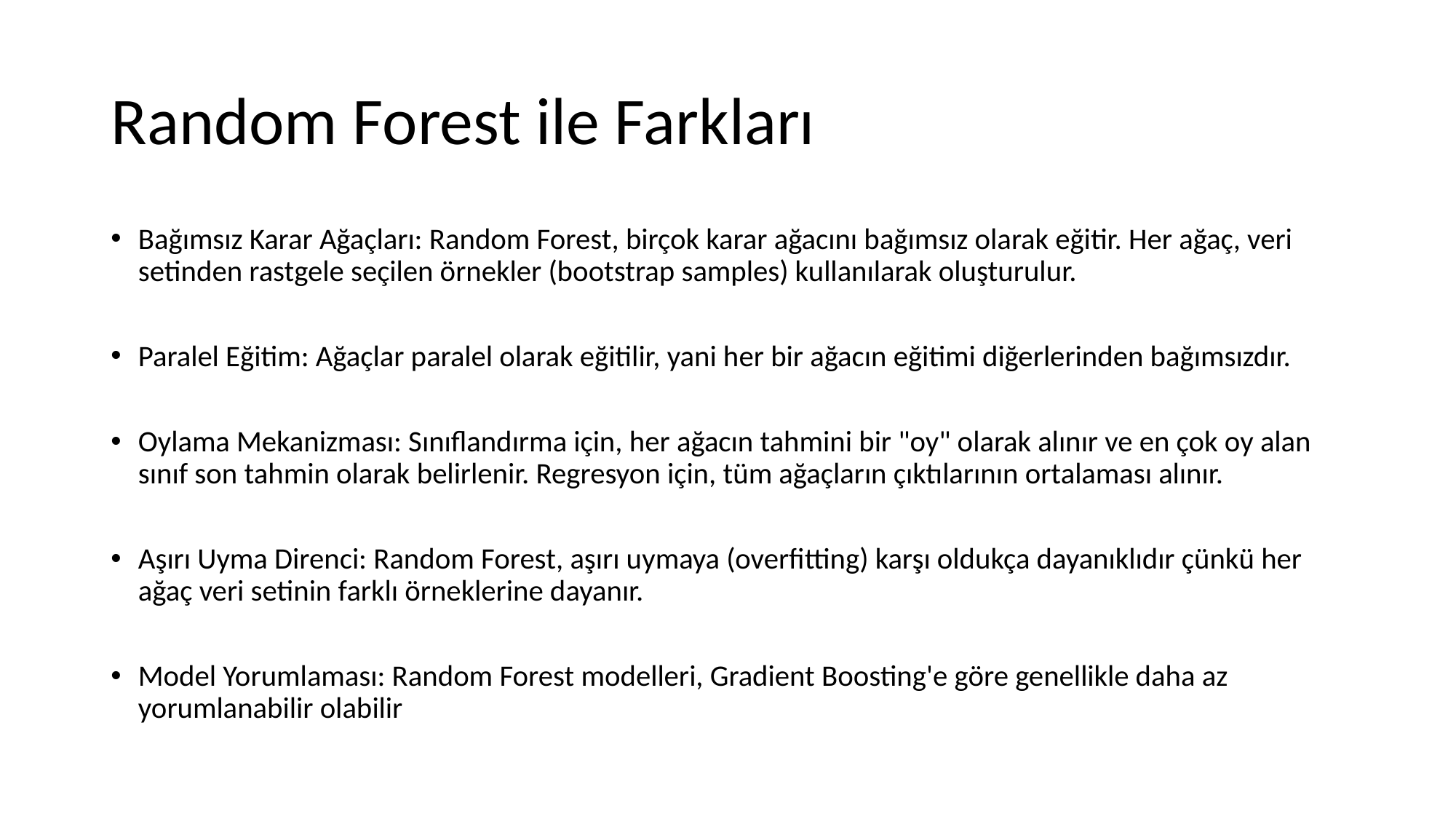

# Random Forest ile Farkları
Bağımsız Karar Ağaçları: Random Forest, birçok karar ağacını bağımsız olarak eğitir. Her ağaç, veri setinden rastgele seçilen örnekler (bootstrap samples) kullanılarak oluşturulur.

Paralel Eğitim: Ağaçlar paralel olarak eğitilir, yani her bir ağacın eğitimi diğerlerinden bağımsızdır.

Oylama Mekanizması: Sınıflandırma için, her ağacın tahmini bir "oy" olarak alınır ve en çok oy alan sınıf son tahmin olarak belirlenir. Regresyon için, tüm ağaçların çıktılarının ortalaması alınır.

Aşırı Uyma Direnci: Random Forest, aşırı uymaya (overfitting) karşı oldukça dayanıklıdır çünkü her ağaç veri setinin farklı örneklerine dayanır.

Model Yorumlaması: Random Forest modelleri, Gradient Boosting'e göre genellikle daha az yorumlanabilir olabilir